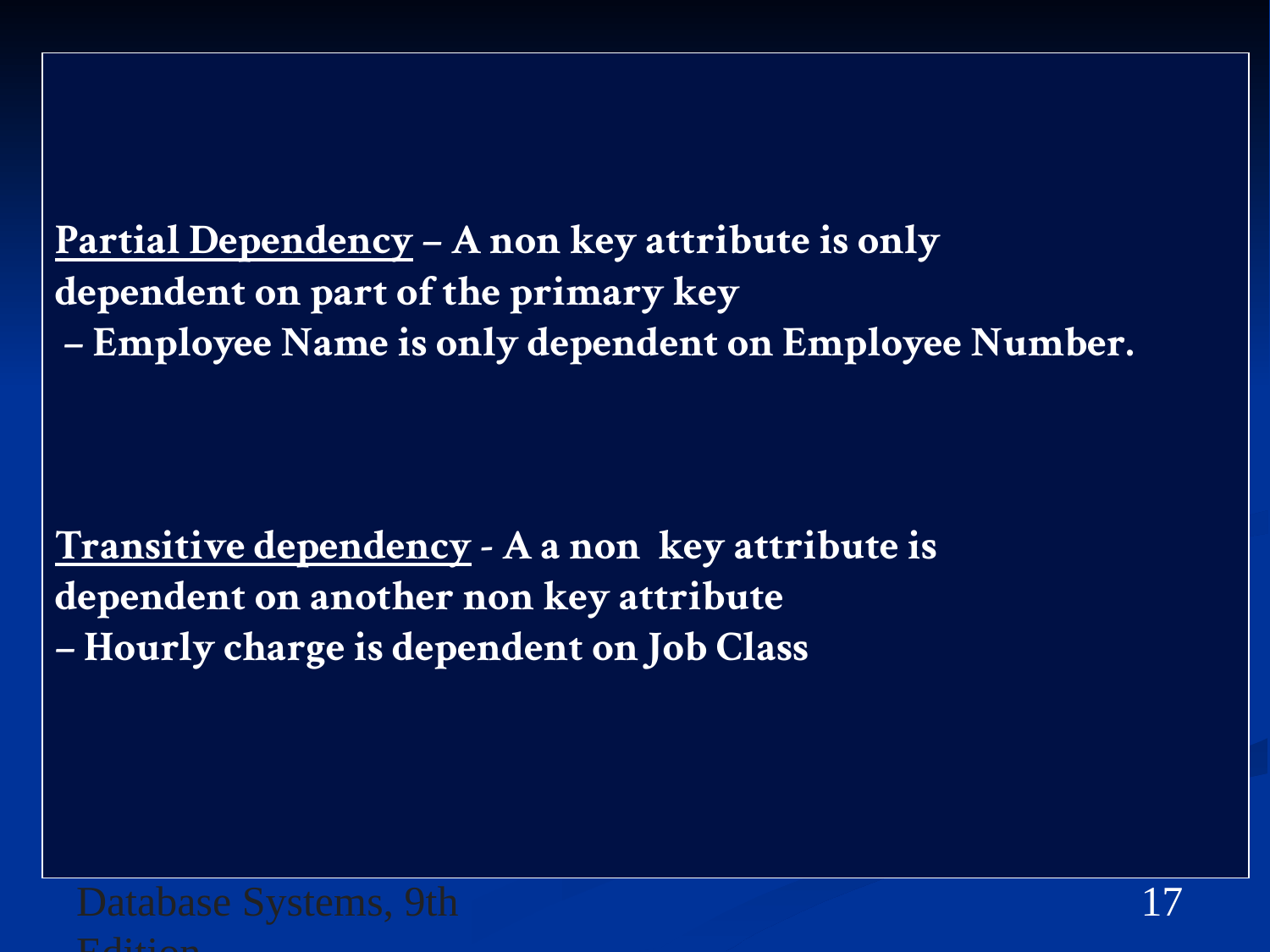

Partial Dependency – A non key attribute is only
dependent on part of the primary key
 – Employee Name is only dependent on Employee Number.

Transitive dependency - A a non  key attribute is
dependent on another non key attribute
– Hourly charge is dependent on Job Class

17
Database Systems, 9th Edition